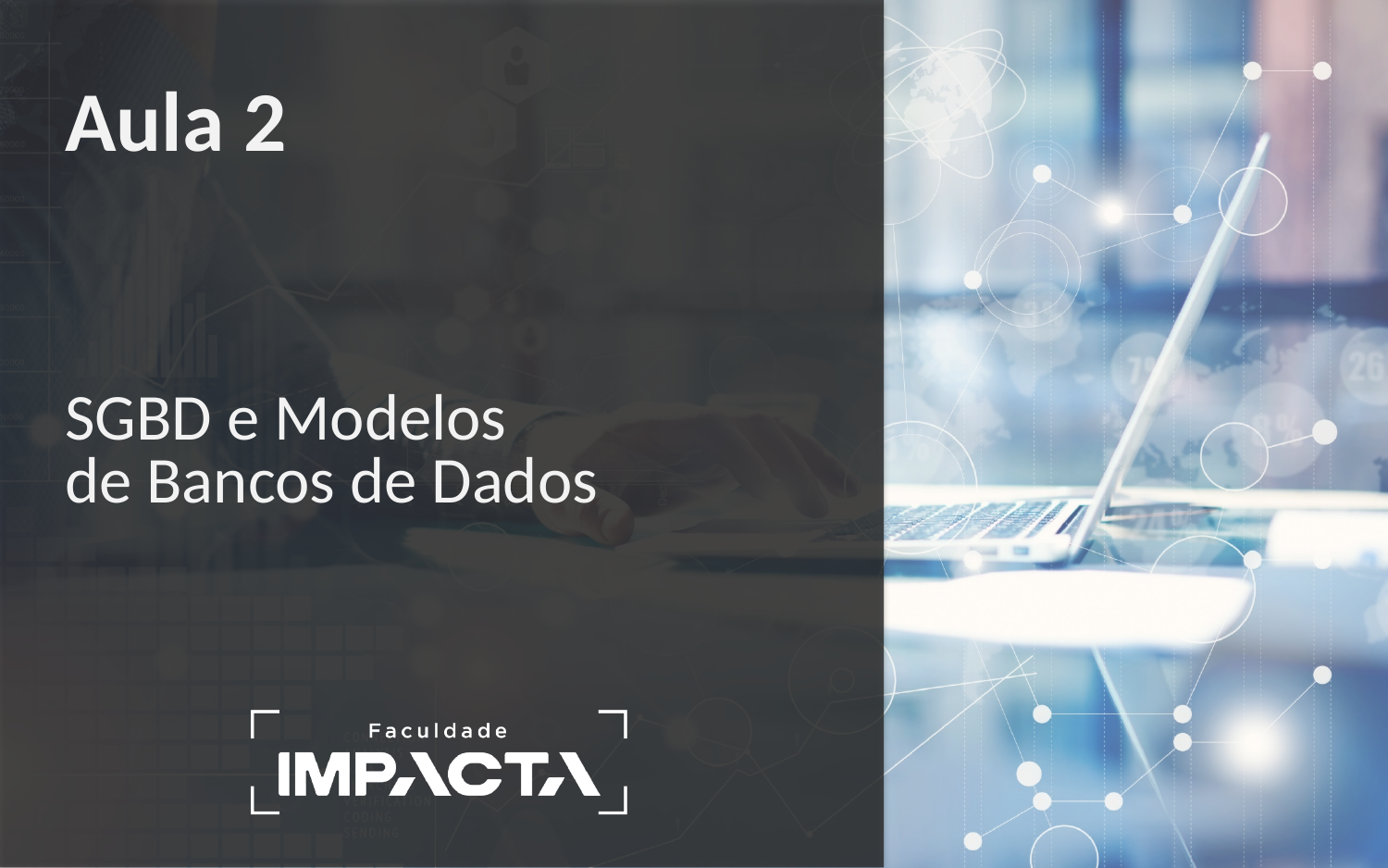

Aula 2

SGBD e Modelos
de Bancos de Dados